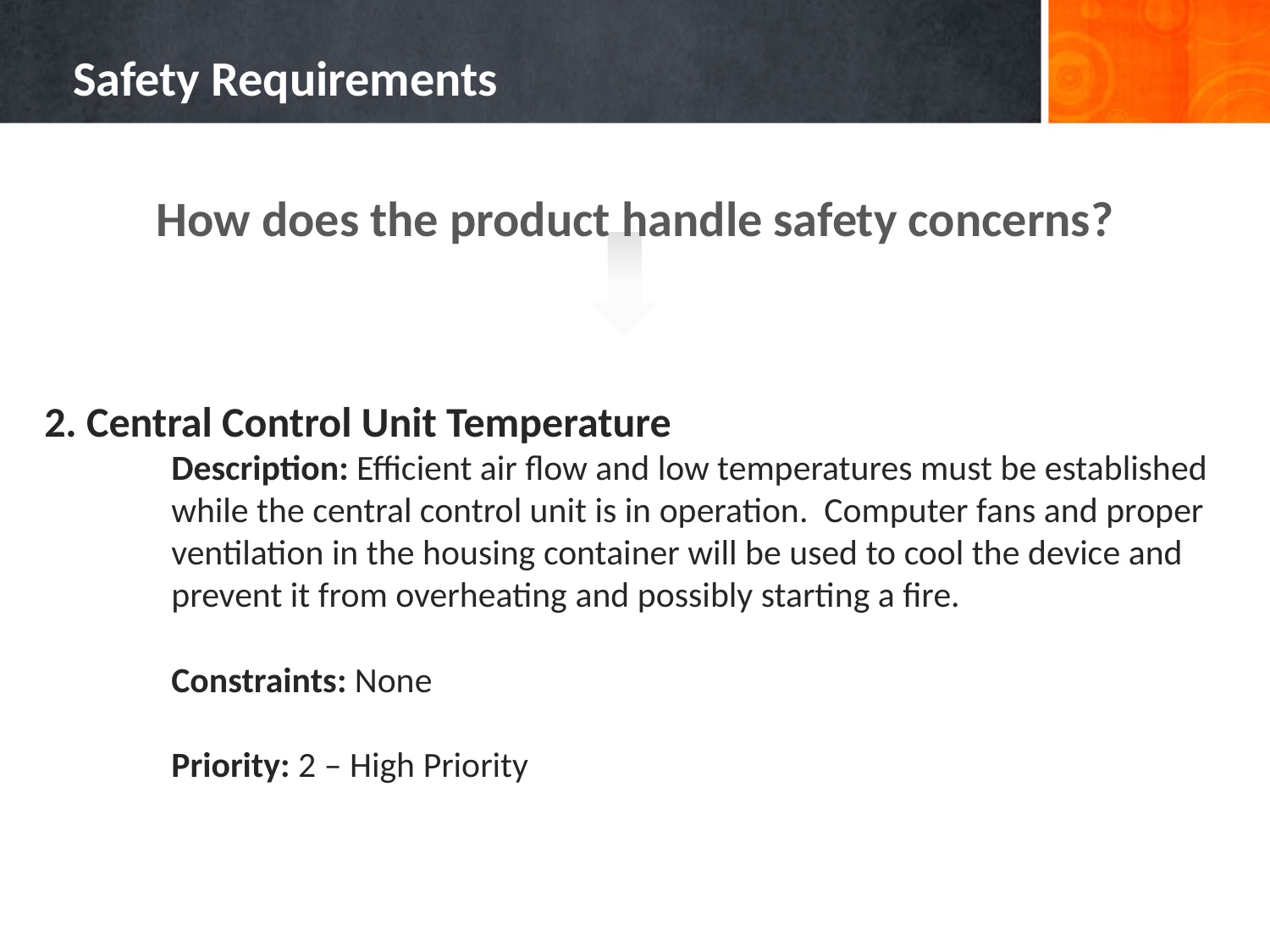

# Safety Requirements
How does the product handle safety concerns?

2. Central Control Unit Temperature
	Description: Efficient air flow and low temperatures must be established 	while the central control unit is in operation.  Computer fans and proper 	ventilation in the housing container will be used to cool the device and 	prevent it from overheating and possibly starting a fire.

	Constraints: None

	Priority: 2 – High Priority